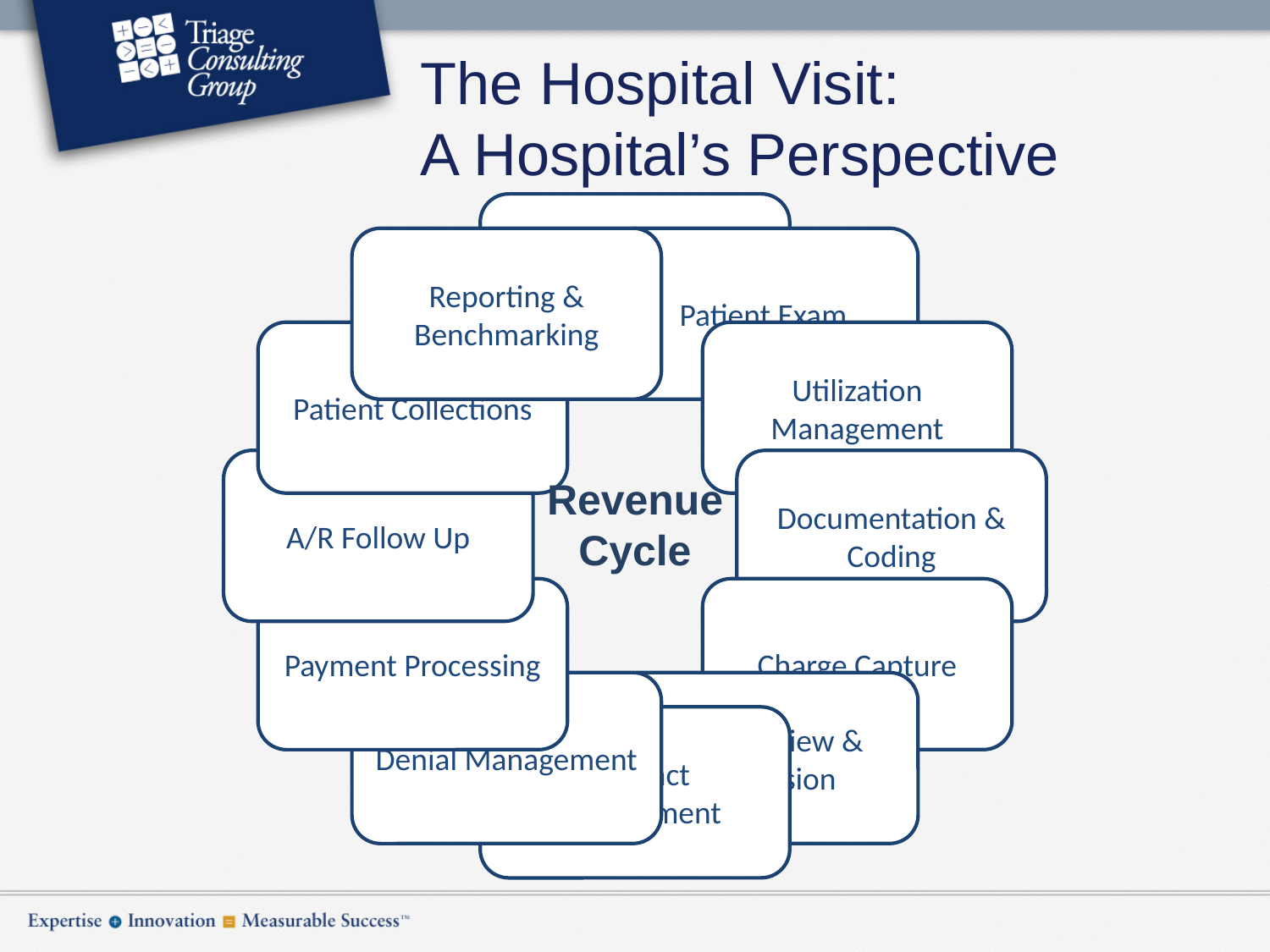

# The Hospital Visit: A Hospital’s Perspective
Utilization Management
Charge Capture
Denial Management
A/R Follow Up
Patient Exam
Payment Processing
Patient Collections
Documentation & Coding
Revenue Cycle